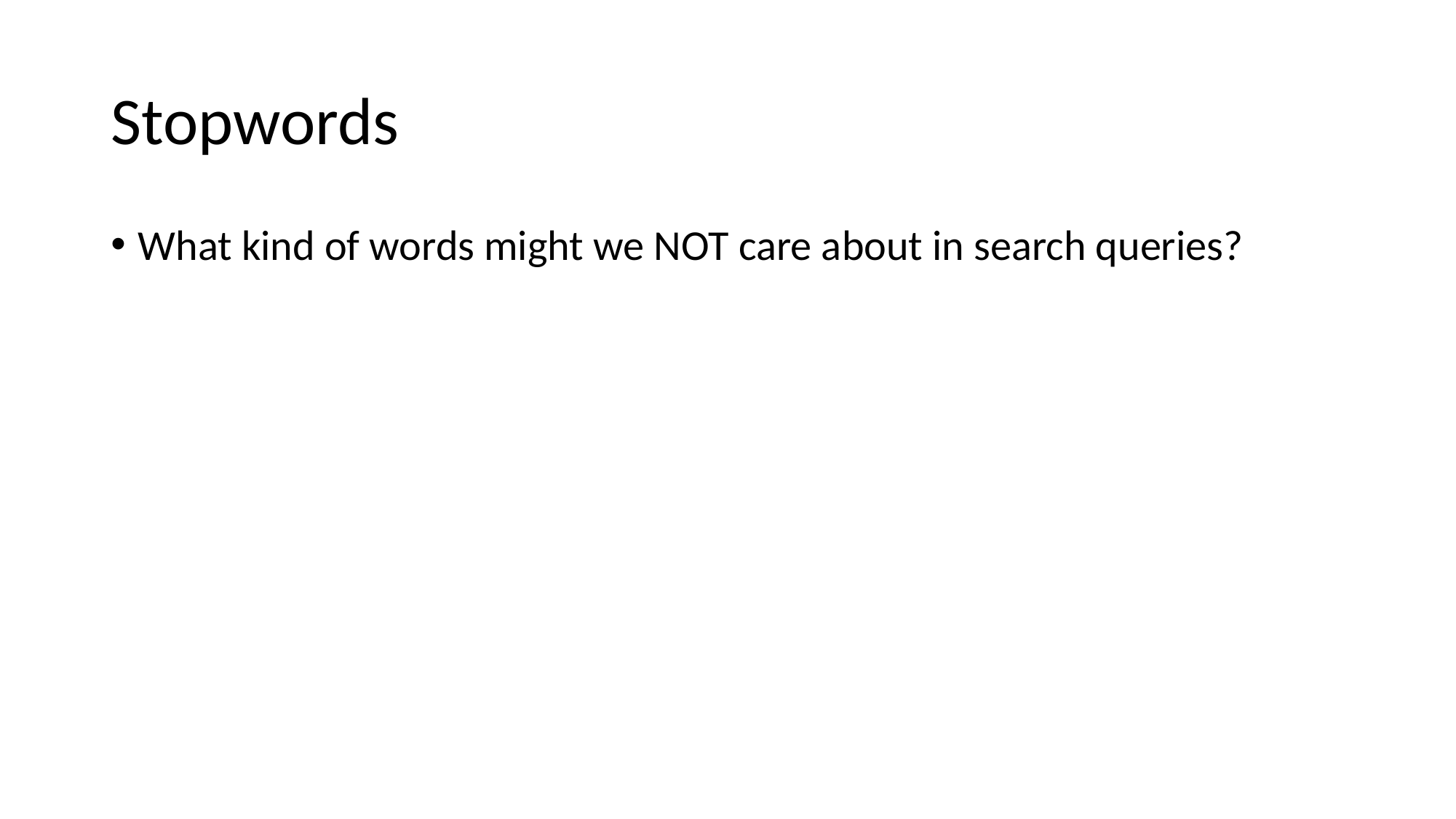

# Stopwords
What kind of words might we NOT care about in search queries?